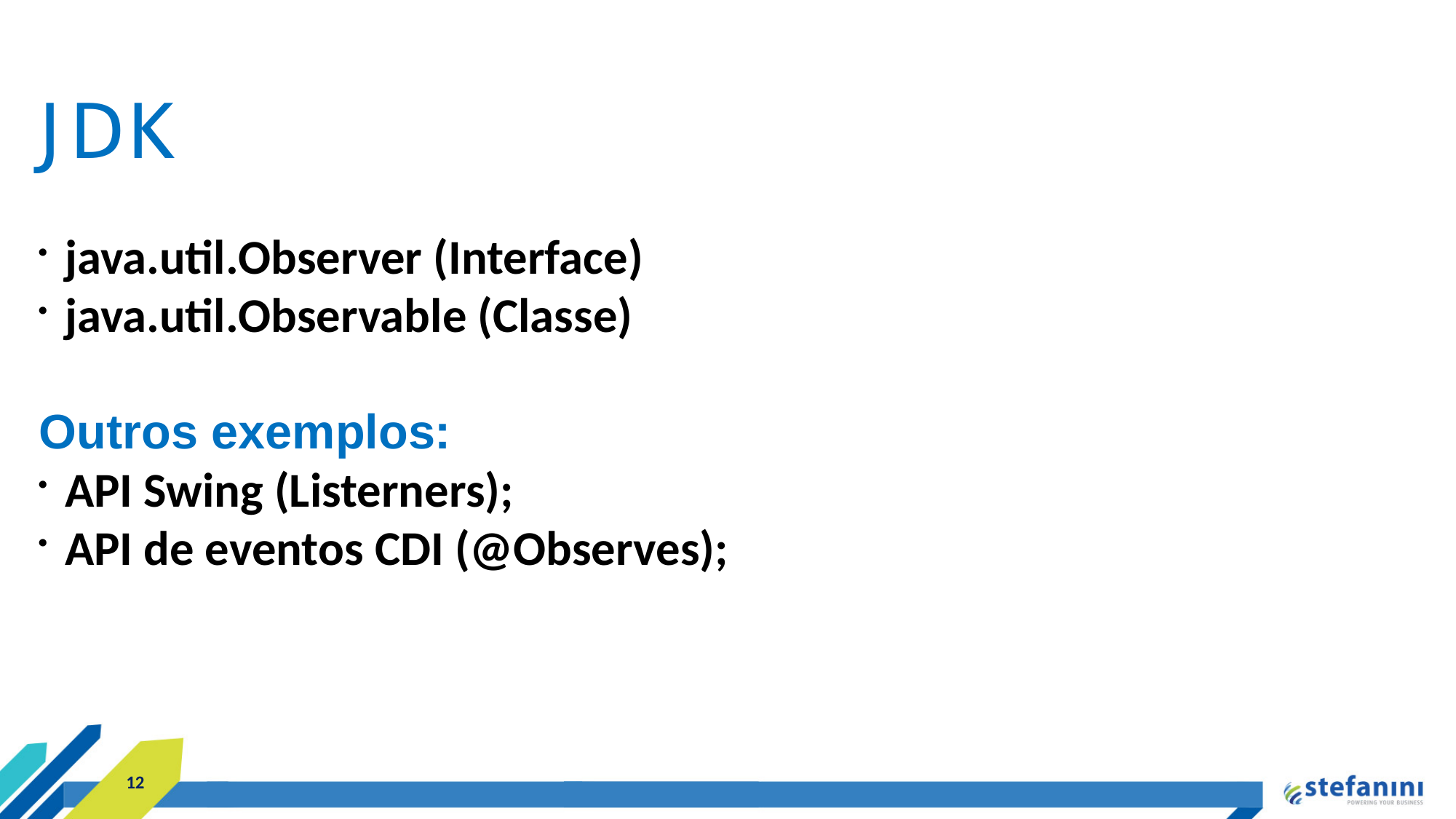

JDK
java.util.Observer (Interface)
java.util.Observable (Classe)

Outros exemplos:
API Swing (Listerners);
API de eventos CDI (@Observes);
12